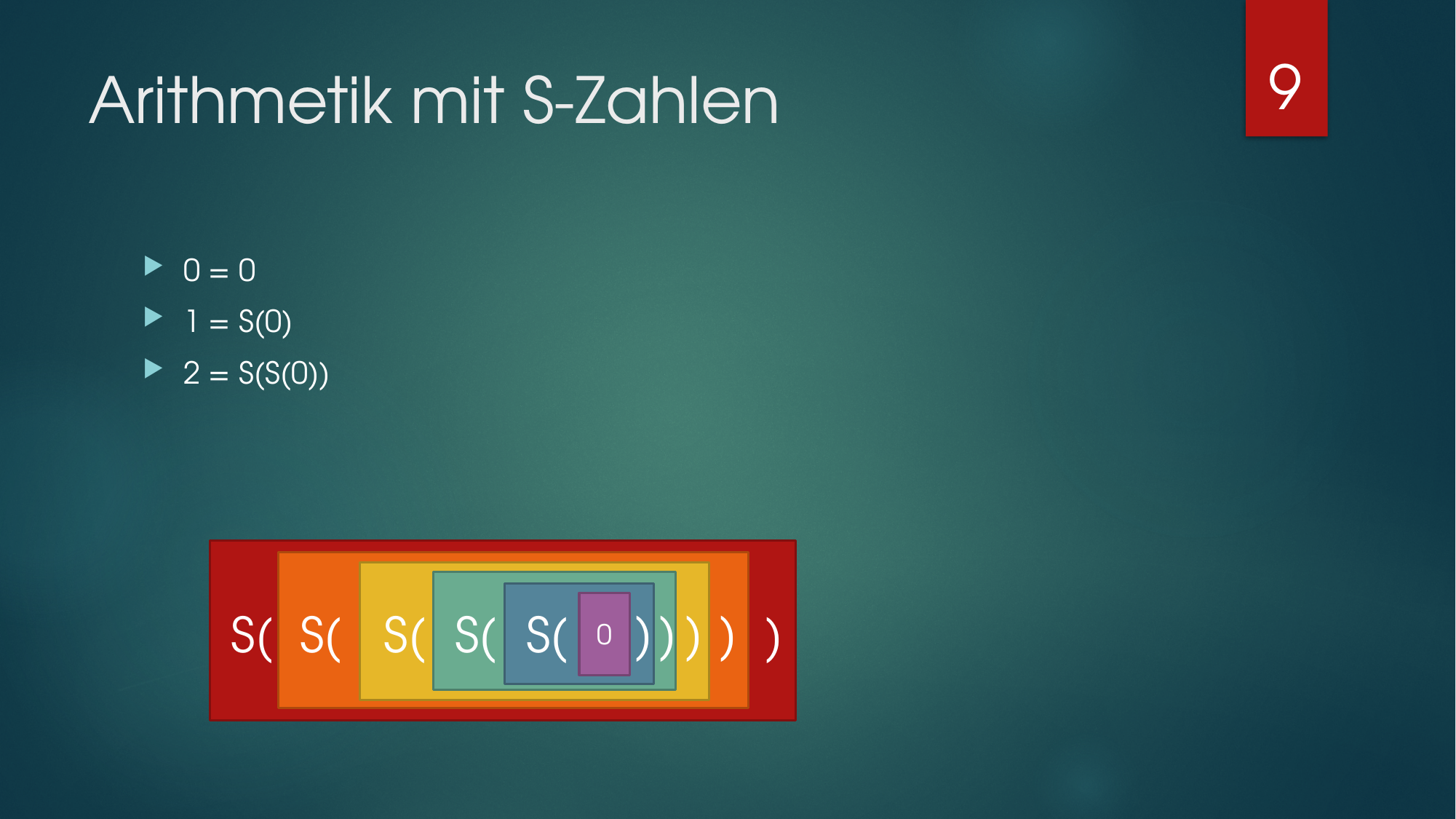

9
# Arithmetik mit S-Zahlen
0 = 0
1 = S(0)
2 = S(S(0))

0
)
)
)
)
S(
S(
S(
S(
S(
)